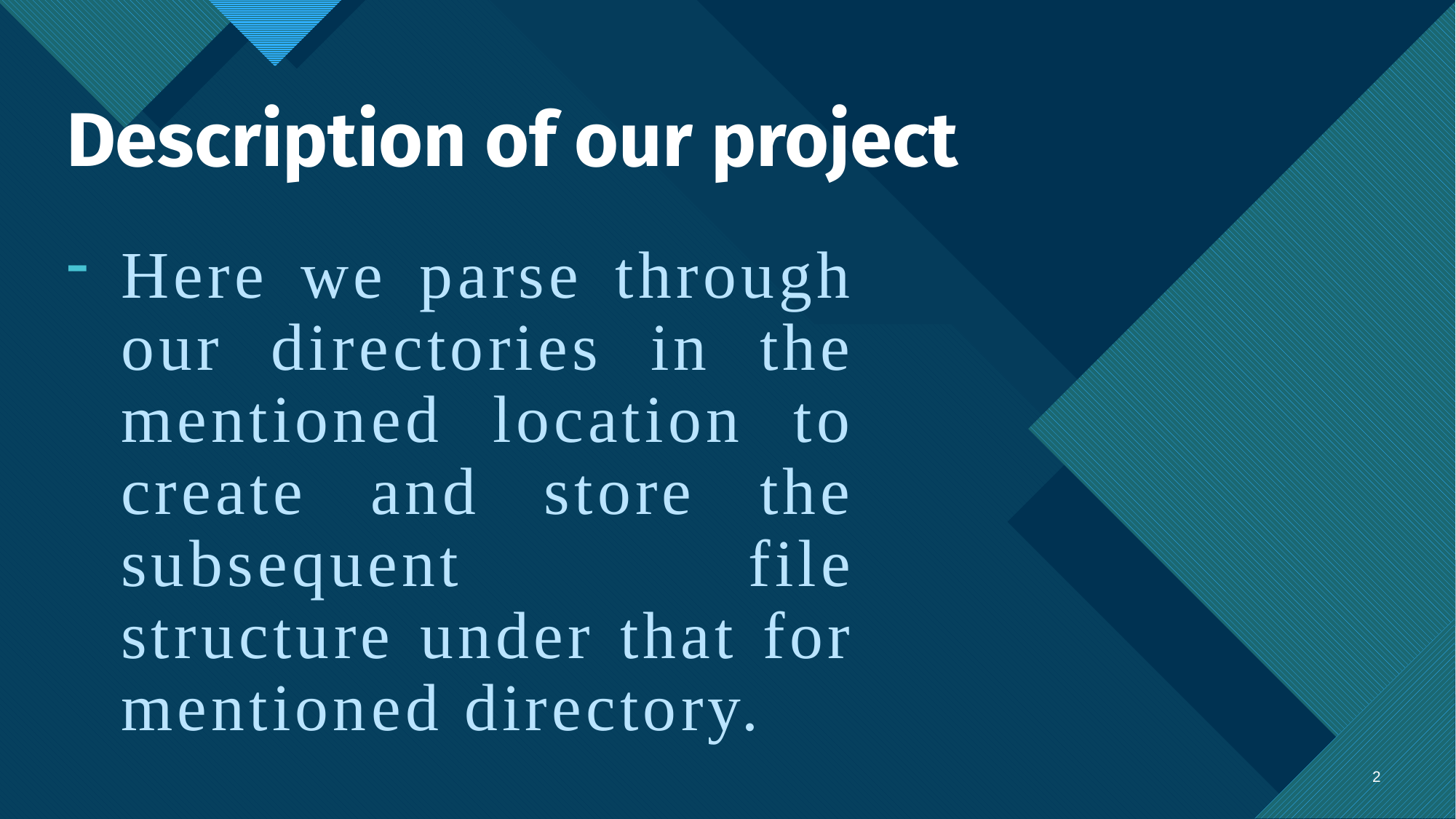

# Description of our project
Here we parse through our directories in the mentioned location to create and store the subsequent file structure under that for mentioned directory.
2